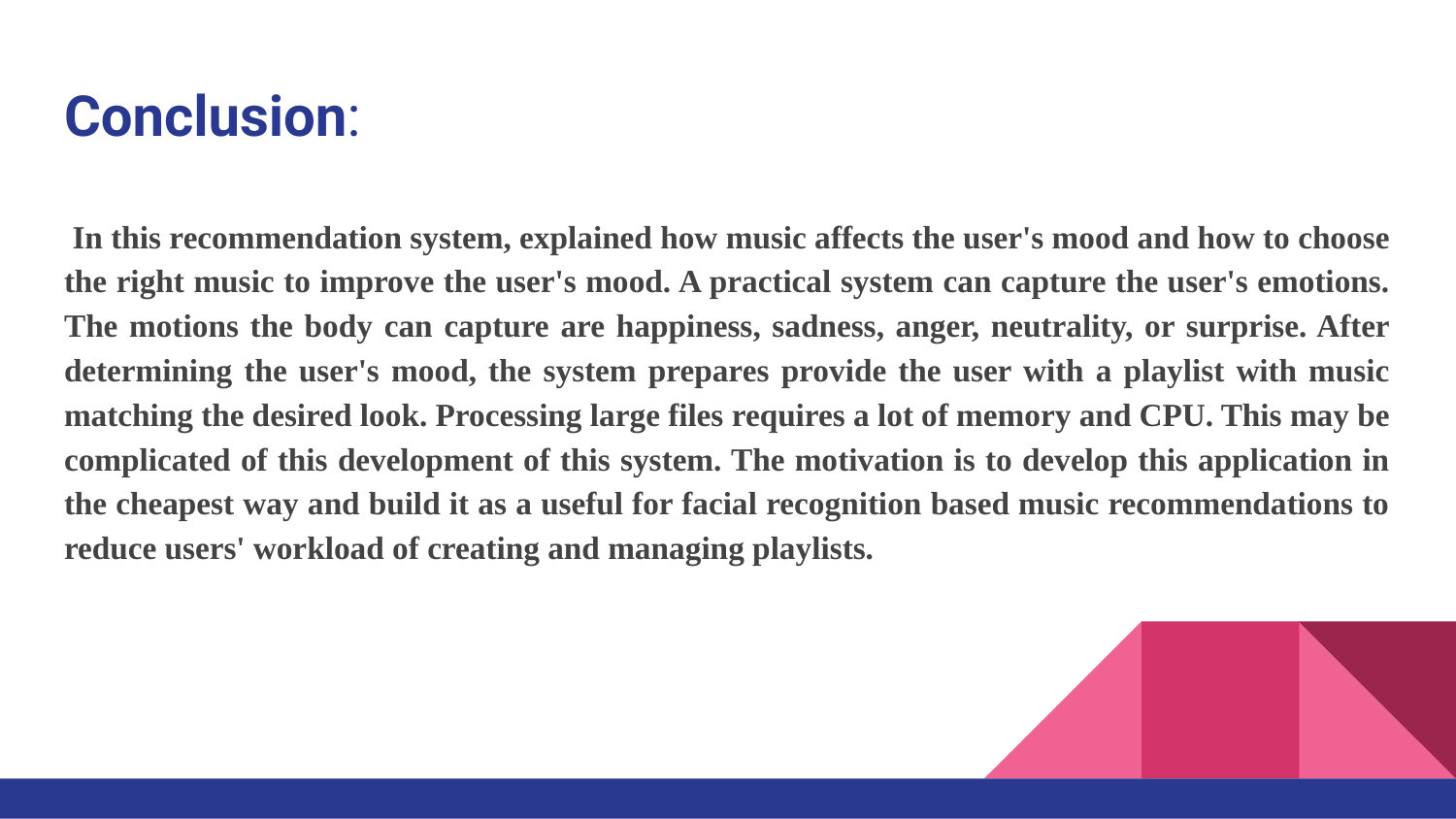

# Conclusion:
 In this recommendation system, explained how music affects the user's mood and how to choose the right music to improve the user's mood. A practical system can capture the user's emotions. The motions the body can capture are happiness, sadness, anger, neutrality, or surprise. After determining the user's mood, the system prepares provide the user with a playlist with music matching the desired look. Processing large files requires a lot of memory and CPU. This may be complicated of this development of this system. The motivation is to develop this application in the cheapest way and build it as a useful for facial recognition based music recommendations to reduce users' workload of creating and managing playlists.